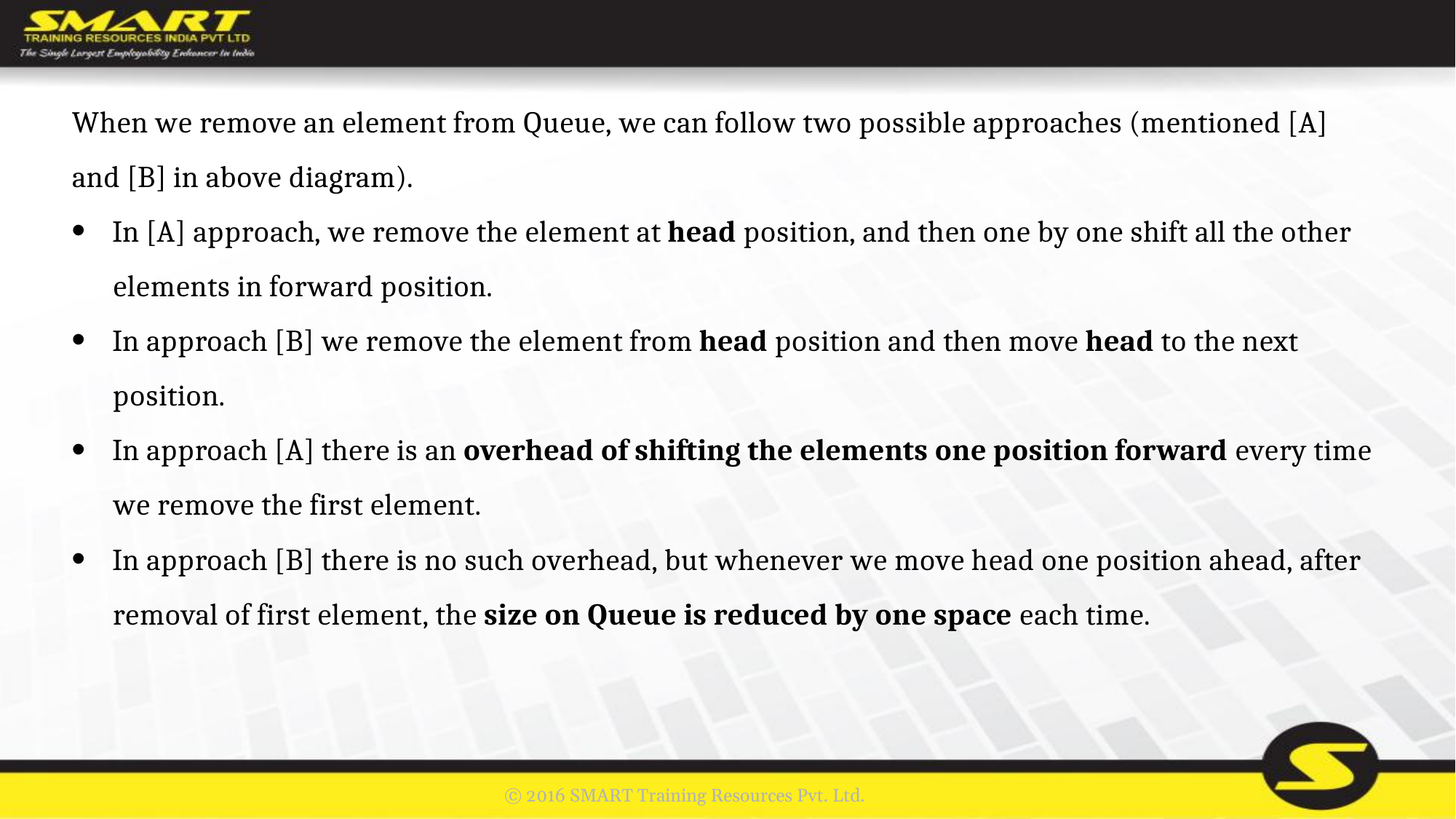

When we remove an element from Queue, we can follow two possible approaches (mentioned [A] and [B] in above diagram).
In [A] approach, we remove the element at head position, and then one by one shift all the other elements in forward position.
In approach [B] we remove the element from head position and then move head to the next position.
In approach [A] there is an overhead of shifting the elements one position forward every time we remove the first element.
In approach [B] there is no such overhead, but whenever we move head one position ahead, after removal of first element, the size on Queue is reduced by one space each time.
© 2016 SMART Training Resources Pvt. Ltd.